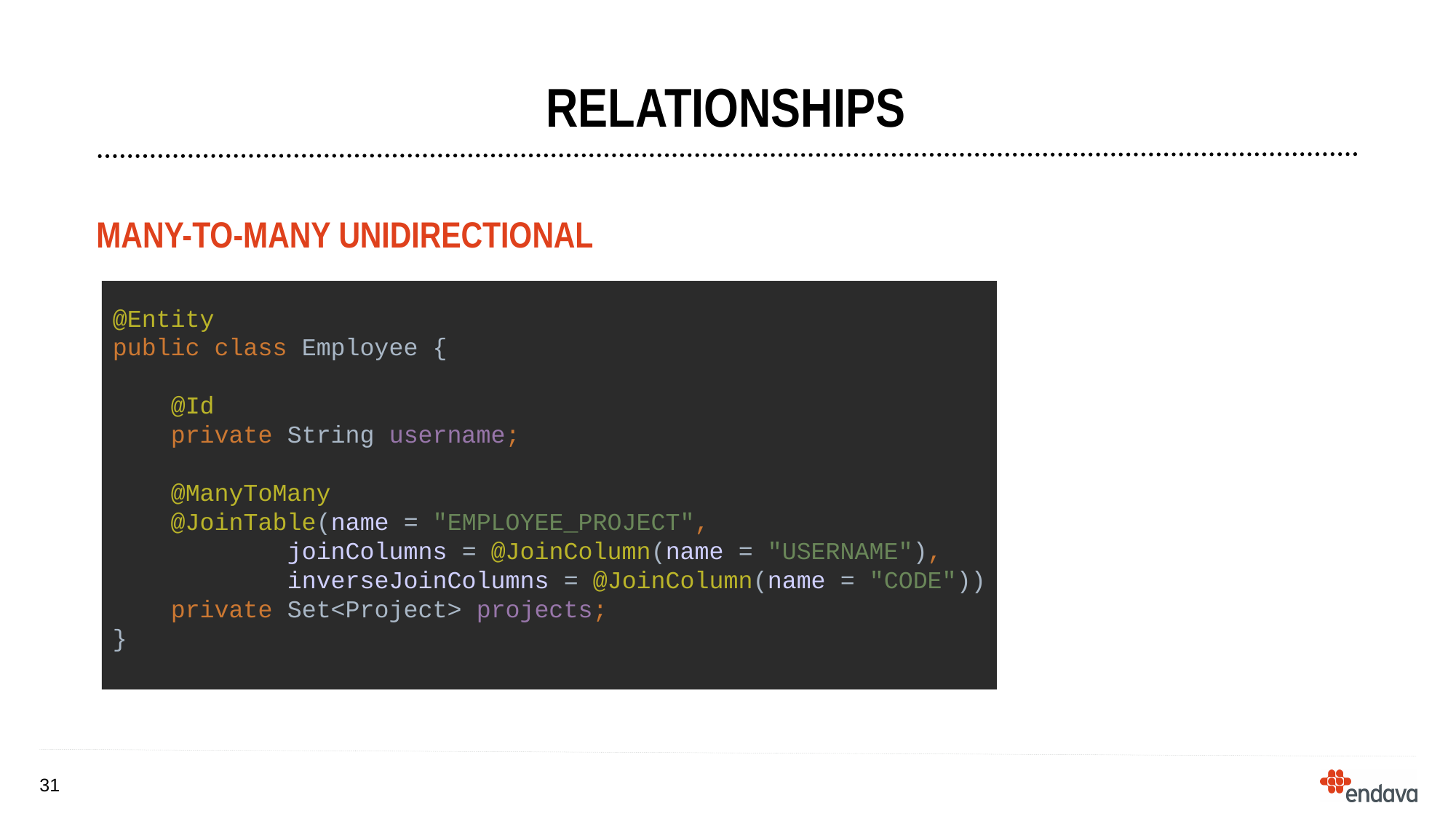

# relationships
many-to-many unidirectional

@Entity
public class Employee {
    @Id
    private String username;
    @ManyToMany
    @JoinTable(name = "EMPLOYEE_PROJECT",
            joinColumns = @JoinColumn(name = "USERNAME"),
            inverseJoinColumns = @JoinColumn(name = "CODE"))
    private Set<Project> projects;
}